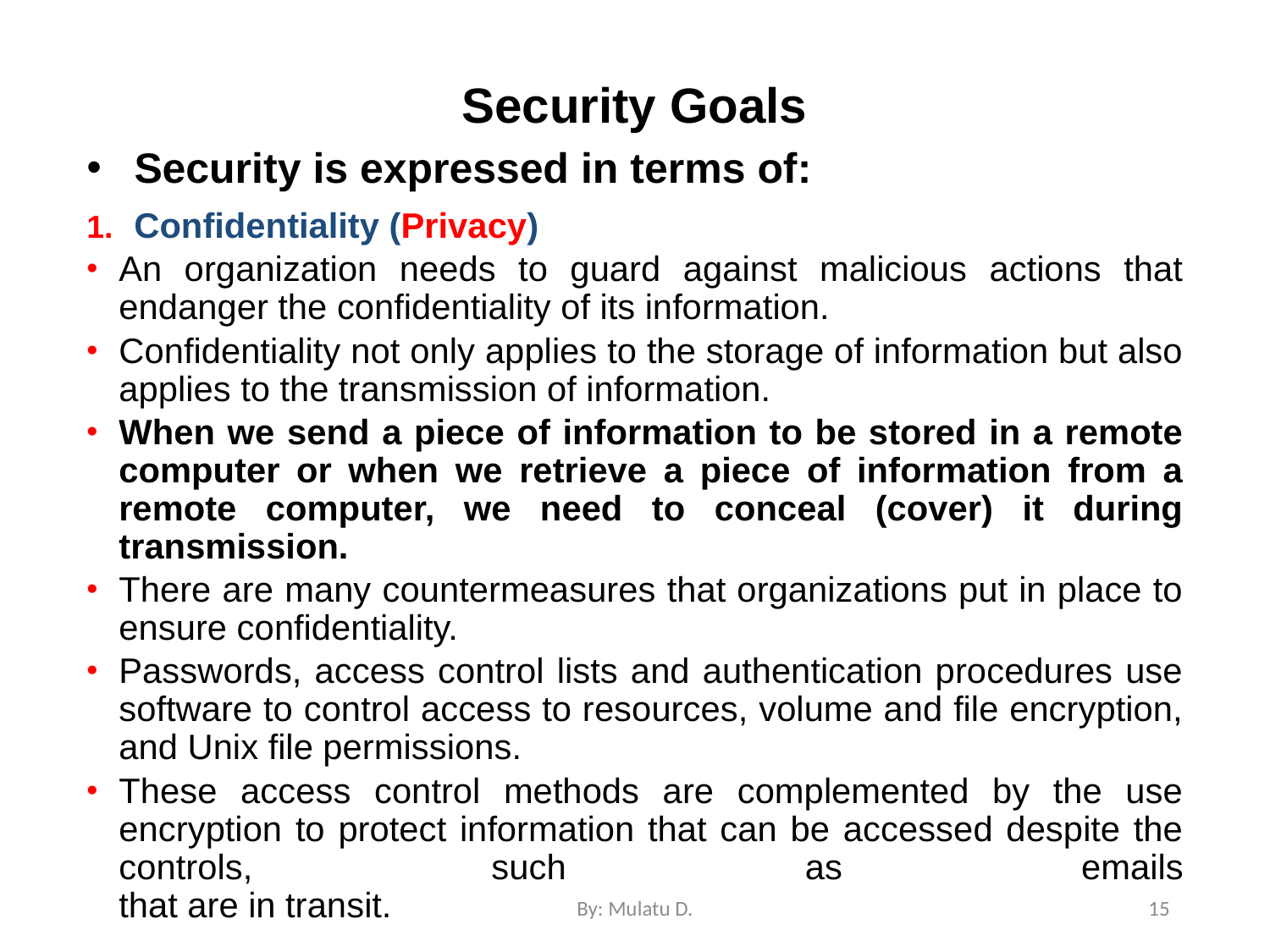

# Security Goals
Security is expressed in terms of:
Confidentiality (Privacy)
An organization needs to guard against malicious actions that endanger the confidentiality of its information.
Confidentiality not only applies to the storage of information but also applies to the transmission of information.
When we send a piece of information to be stored in a remote computer or when we retrieve a piece of information from a remote computer, we need to conceal (cover) it during transmission.
There are many countermeasures that organizations put in place to ensure confidentiality.
Passwords, access control lists and authentication procedures use software to control access to resources, volume and file encryption, and Unix file permissions.
These access control methods are complemented by the use encryption to protect information that can be accessed despite the controls, such as emails
that are in transit.
By: Mulatu D.
15